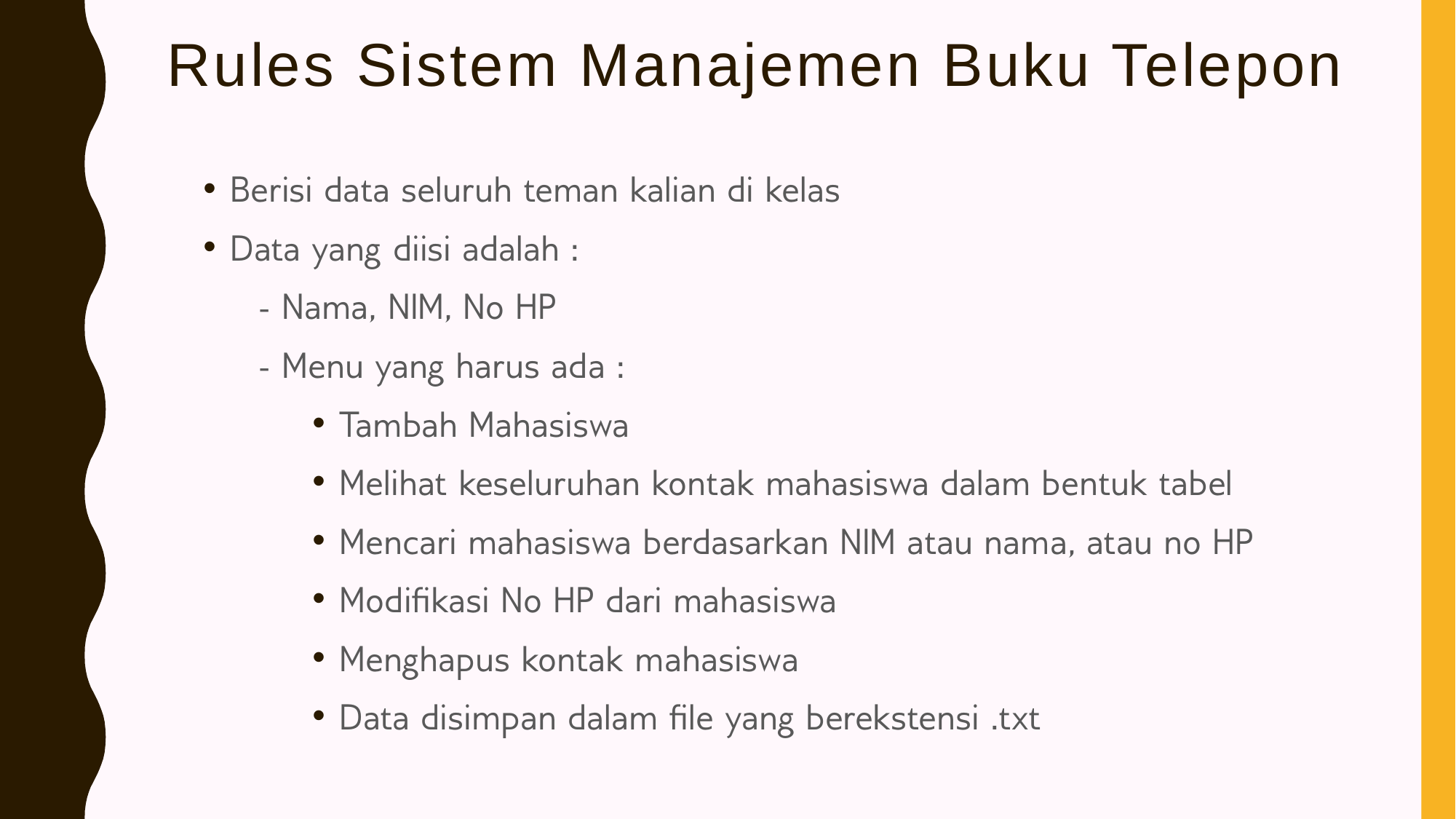

# Rules Sistem Manajemen Buku Telepon
Berisi data seluruh teman kalian di kelas
Data yang diisi adalah :
- Nama, NIM, No HP
- Menu yang harus ada :
Tambah Mahasiswa
Melihat keseluruhan kontak mahasiswa dalam bentuk tabel
Mencari mahasiswa berdasarkan NIM atau nama, atau no HP
Modifikasi No HP dari mahasiswa
Menghapus kontak mahasiswa
Data disimpan dalam file yang berekstensi .txt